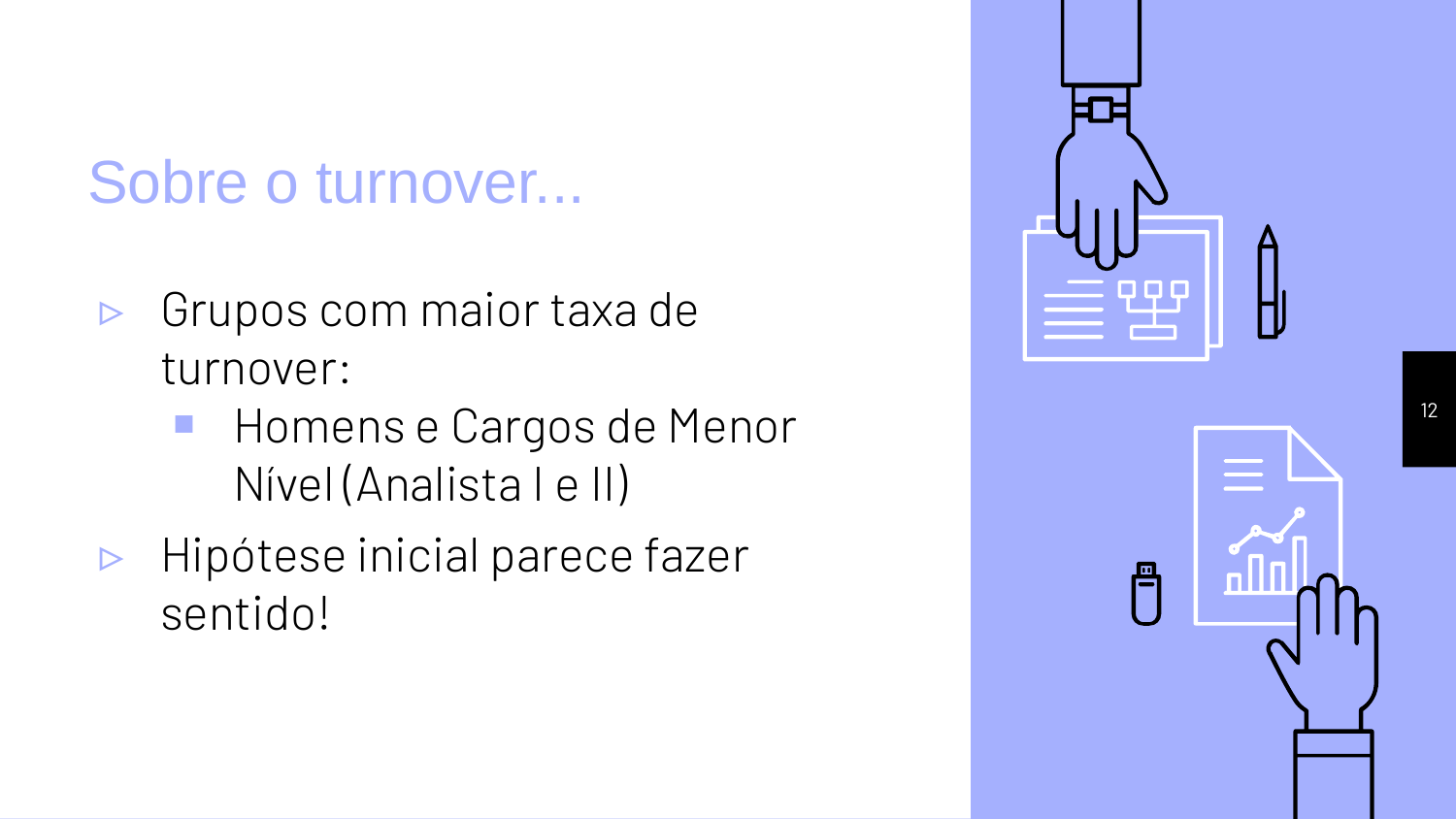

# Sobre o turnover...
Grupos com maior taxa de turnover:
Homens e Cargos de Menor Nível (Analista I e II)
Hipótese inicial parece fazer sentido!
12